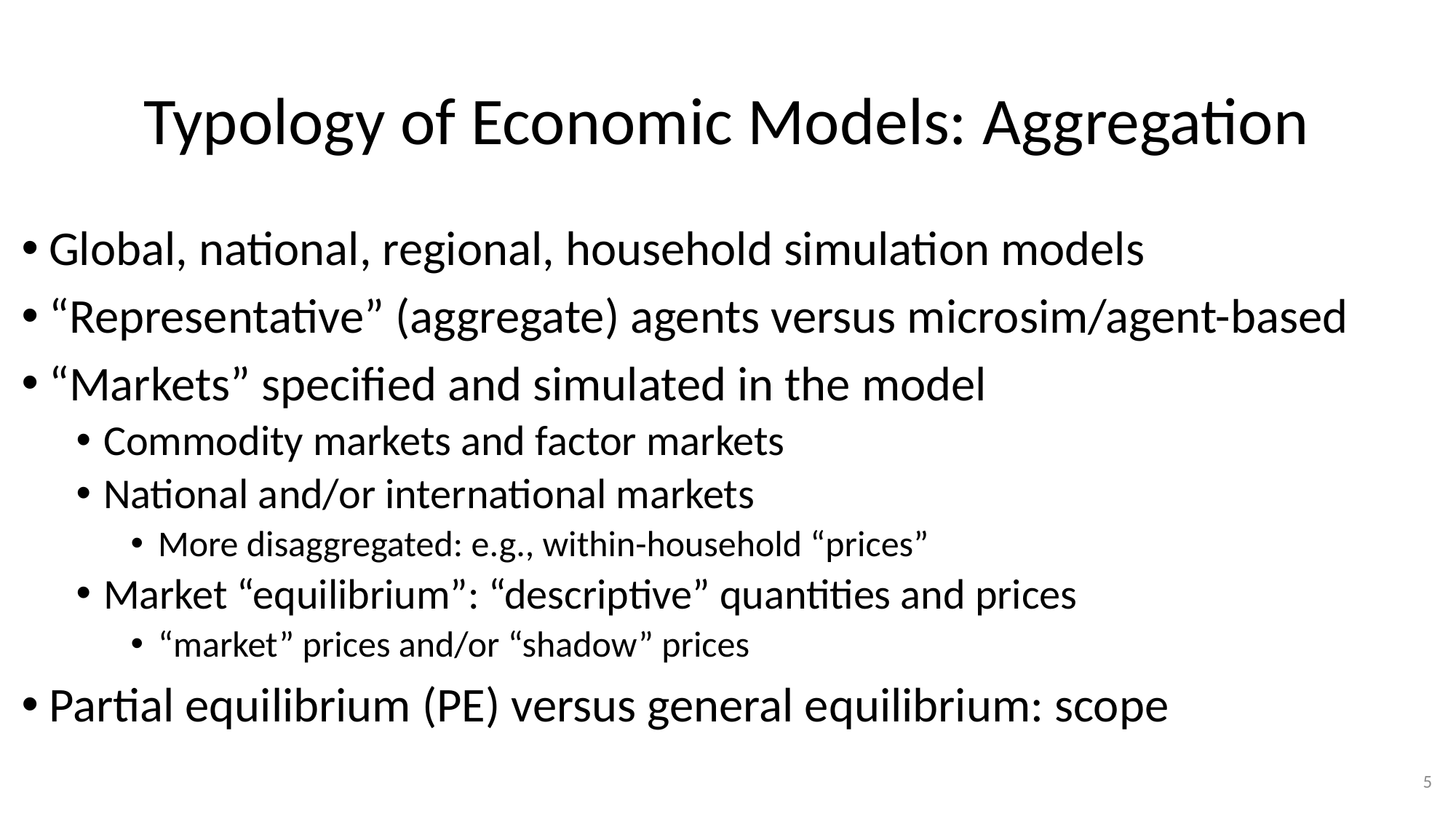

# Typology of Economic Models: Aggregation
Global, national, regional, household simulation models
“Representative” (aggregate) agents versus microsim/agent-based
“Markets” specified and simulated in the model
Commodity markets and factor markets
National and/or international markets
More disaggregated: e.g., within-household “prices”
Market “equilibrium”: “descriptive” quantities and prices
“market” prices and/or “shadow” prices
Partial equilibrium (PE) versus general equilibrium: scope
5